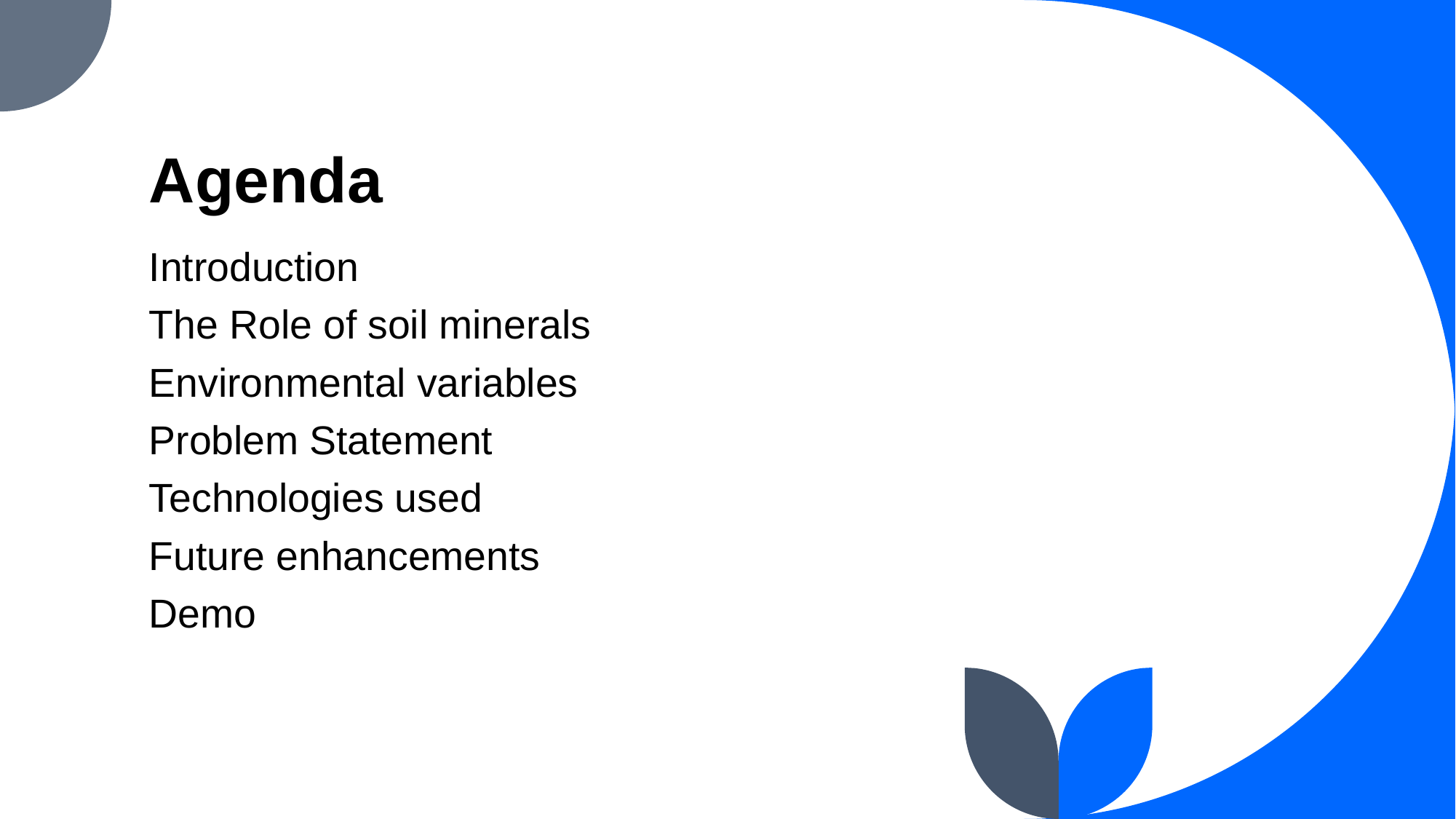

# Agenda
Introduction
The Role of soil minerals
Environmental variables
Problem Statement
Technologies used
Future enhancements
Demo